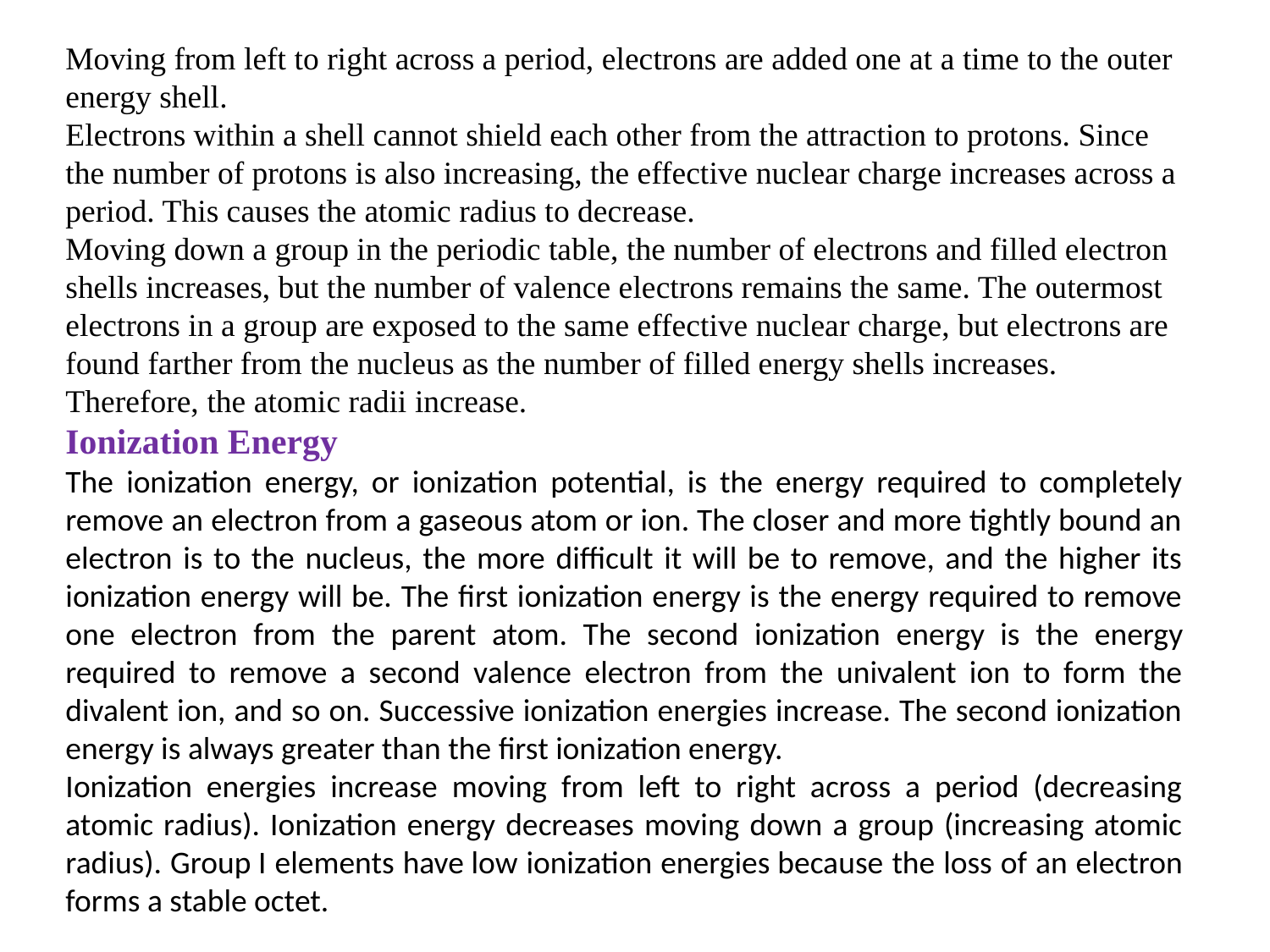

Moving from left to right across a period, electrons are added one at a time to the outer energy shell.
Electrons within a shell cannot shield each other from the attraction to protons. Since the number of protons is also increasing, the effective nuclear charge increases across a period. This causes the atomic radius to decrease.
Moving down a group in the periodic table, the number of electrons and filled electron shells increases, but the number of valence electrons remains the same. The outermost electrons in a group are exposed to the same effective nuclear charge, but electrons are found farther from the nucleus as the number of filled energy shells increases. Therefore, the atomic radii increase.
Ionization Energy
The ionization energy, or ionization potential, is the energy required to completely remove an electron from a gaseous atom or ion. The closer and more tightly bound an electron is to the nucleus, the more difficult it will be to remove, and the higher its ionization energy will be. The first ionization energy is the energy required to remove one electron from the parent atom. The second ionization energy  is the energy required to remove a second valence electron from the univalent ion to form the divalent ion, and so on. Successive ionization energies increase. The second ionization energy is always greater than the first ionization energy.
Ionization energies increase moving from left to right across a period (decreasing atomic radius). Ionization energy decreases moving down a group (increasing atomic radius). Group I elements have low ionization energies because the loss of an electron forms a stable octet.